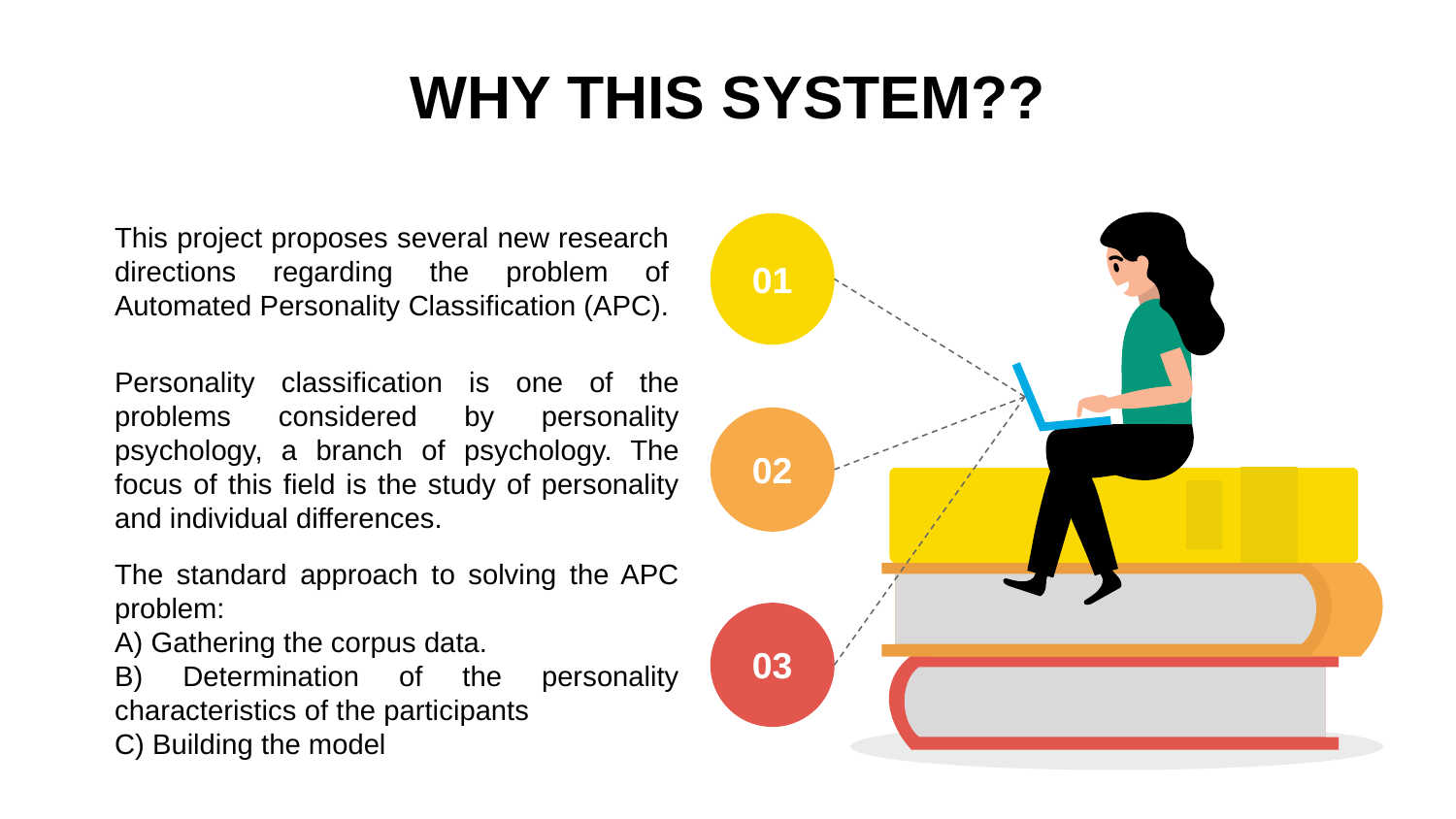

# WHY THIS SYSTEM??
This project proposes several new research directions regarding the problem of Automated Personality Classification (APC).
01

Personality classification is one of the problems considered by personality psychology, a branch of psychology. The focus of this field is the study of personality and individual differences.
02
The standard approach to solving the APC problem:
A) Gathering the corpus data.
B) Determination of the personality characteristics of the participants
C) Building the model

03